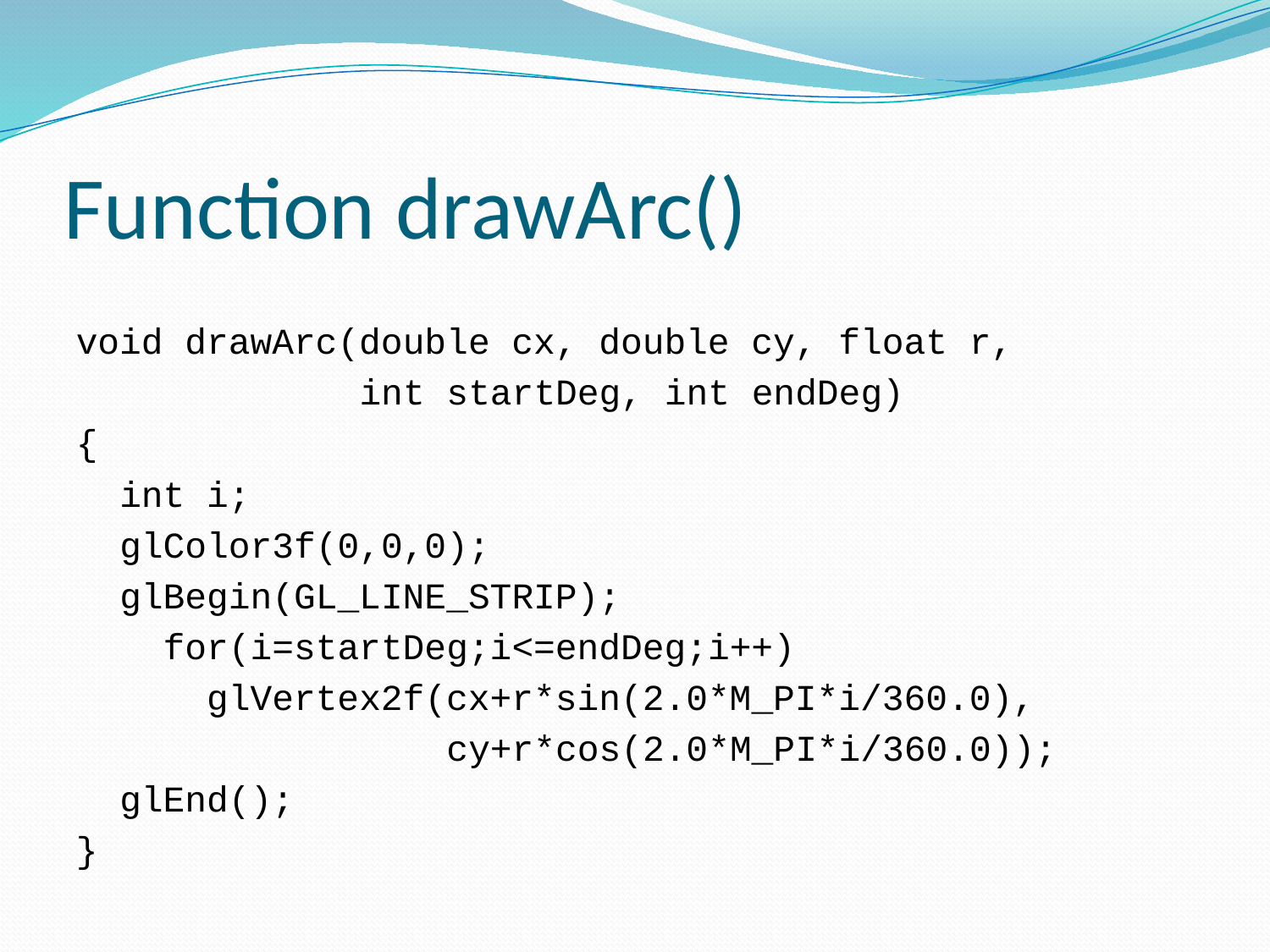

# Function drawArc()

void drawArc(double cx, double cy, float r,
             int startDeg, int endDeg)
{
  int i;
  glColor3f(0,0,0);
  glBegin(GL_LINE_STRIP);
    for(i=startDeg;i<=endDeg;i++)
      glVertex2f(cx+r*sin(2.0*M_PI*i/360.0),
                 cy+r*cos(2.0*M_PI*i/360.0));
  glEnd();
}